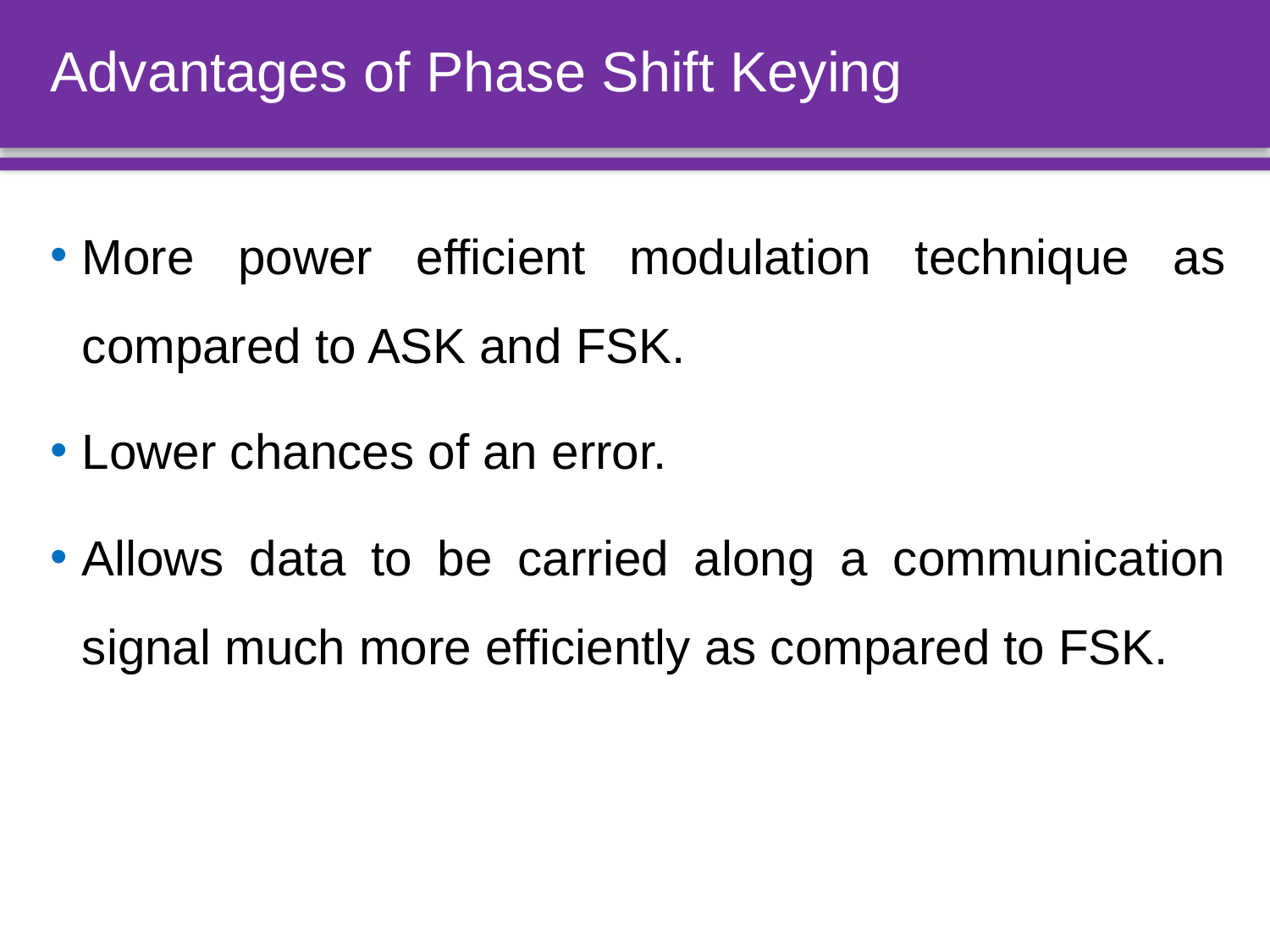

# Advantages of Phase Shift Keying
More power efficient modulation technique as compared to ASK and FSK.
Lower chances of an error.
Allows data to be carried along a communication signal much more efficiently as compared to FSK.